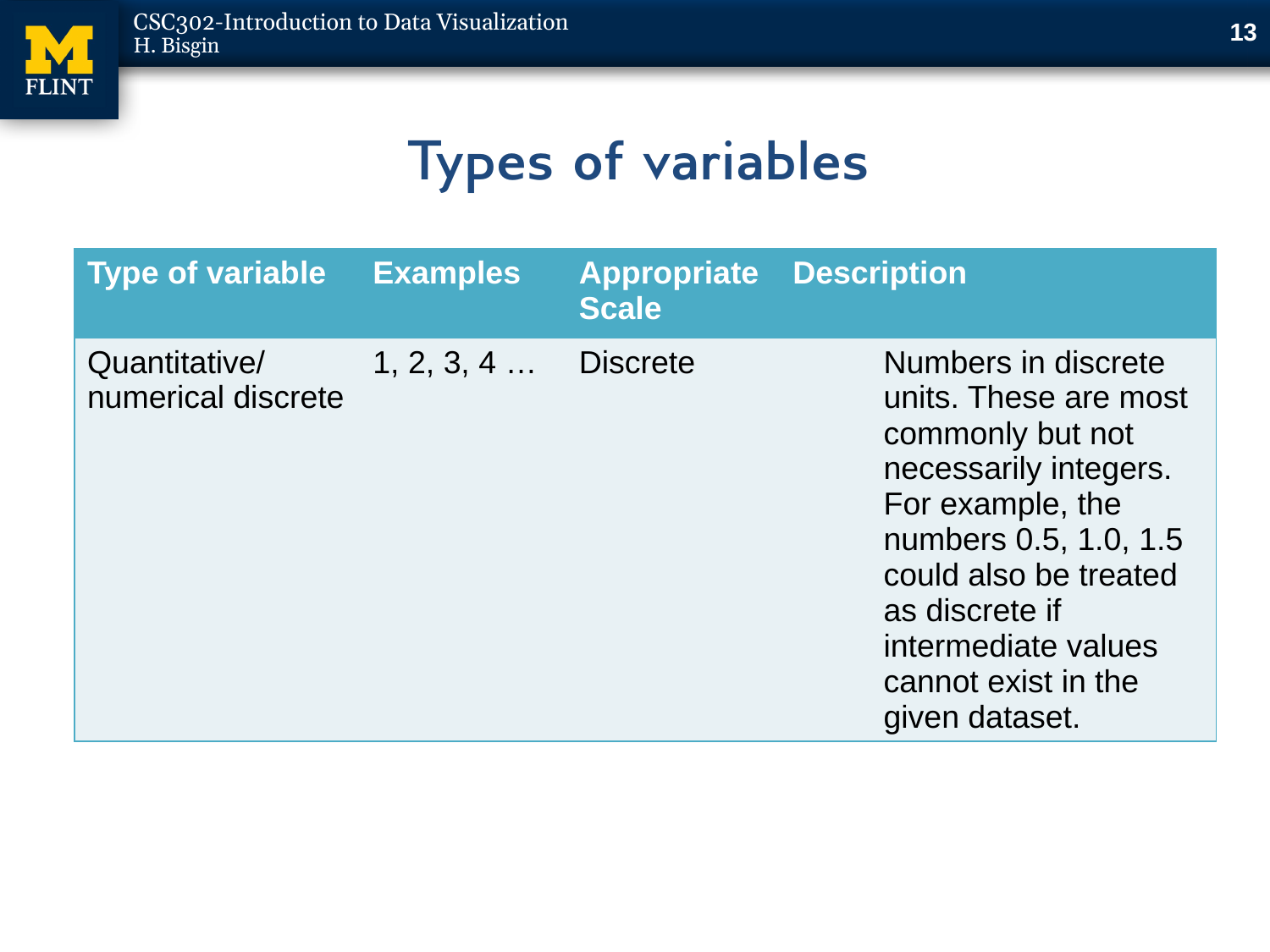

13
# Types of variables
| Type of variable | Examples | Appropriate Scale | Description |
| --- | --- | --- | --- |
| Quantitative/numerical discrete | 1, 2, 3, 4 … | Discrete | Numbers in discrete units. These are most commonly but not necessarily integers. For example, the numbers 0.5, 1.0, 1.5 could also be treated as discrete if intermediate values cannot exist in the given dataset. |